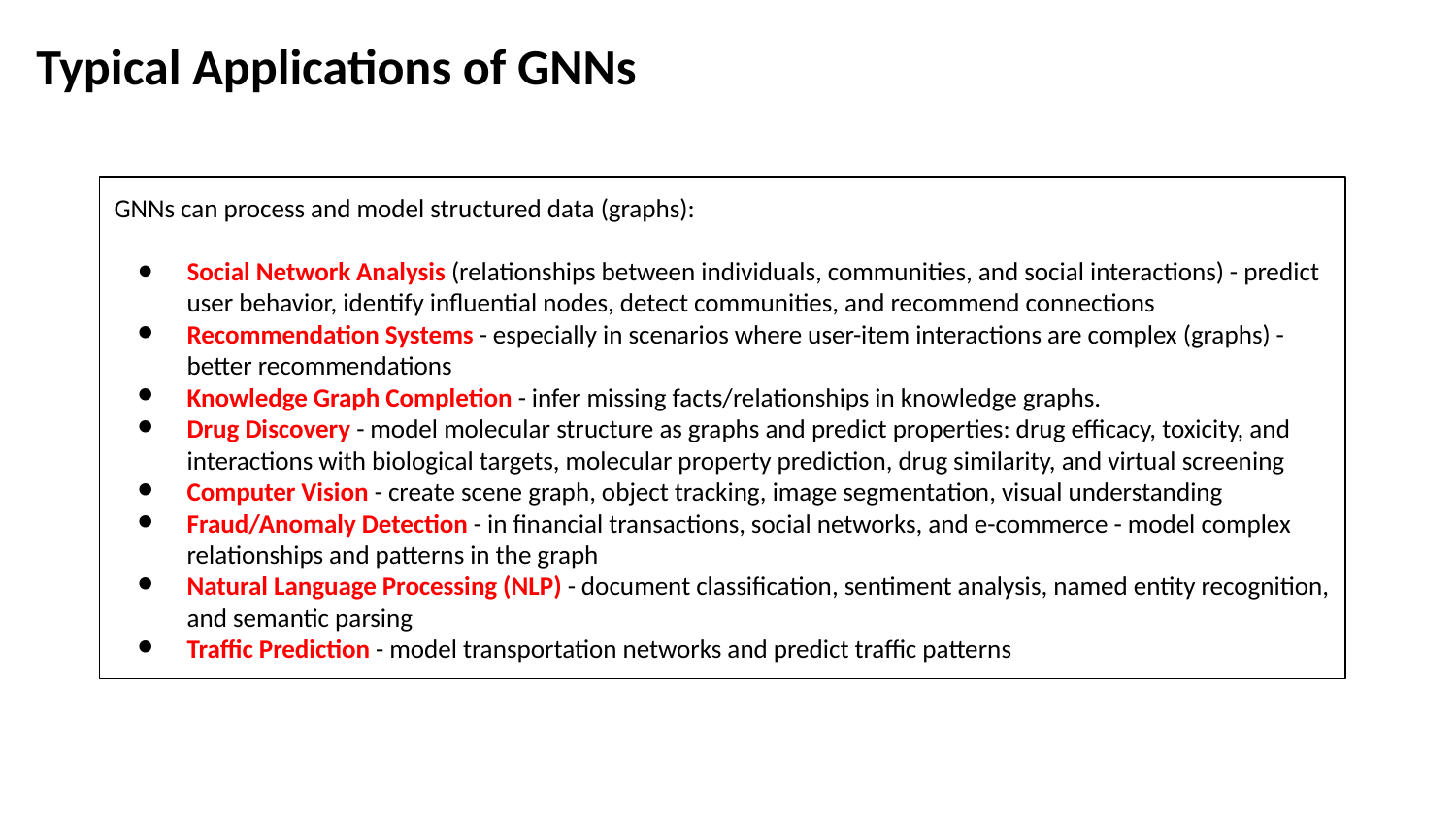

Typical Applications of GNNs
GNNs can process and model structured data (graphs):

Social Network Analysis (relationships between individuals, communities, and social interactions) - predict user behavior, identify influential nodes, detect communities, and recommend connections
Recommendation Systems - especially in scenarios where user-item interactions are complex (graphs) - better recommendations
Knowledge Graph Completion - infer missing facts/relationships in knowledge graphs.
Drug Discovery - model molecular structure as graphs and predict properties: drug efficacy, toxicity, and interactions with biological targets, molecular property prediction, drug similarity, and virtual screening
Computer Vision - create scene graph, object tracking, image segmentation, visual understanding
Fraud/Anomaly Detection - in financial transactions, social networks, and e-commerce - model complex relationships and patterns in the graph
Natural Language Processing (NLP) - document classification, sentiment analysis, named entity recognition, and semantic parsing
Traffic Prediction - model transportation networks and predict traffic patterns